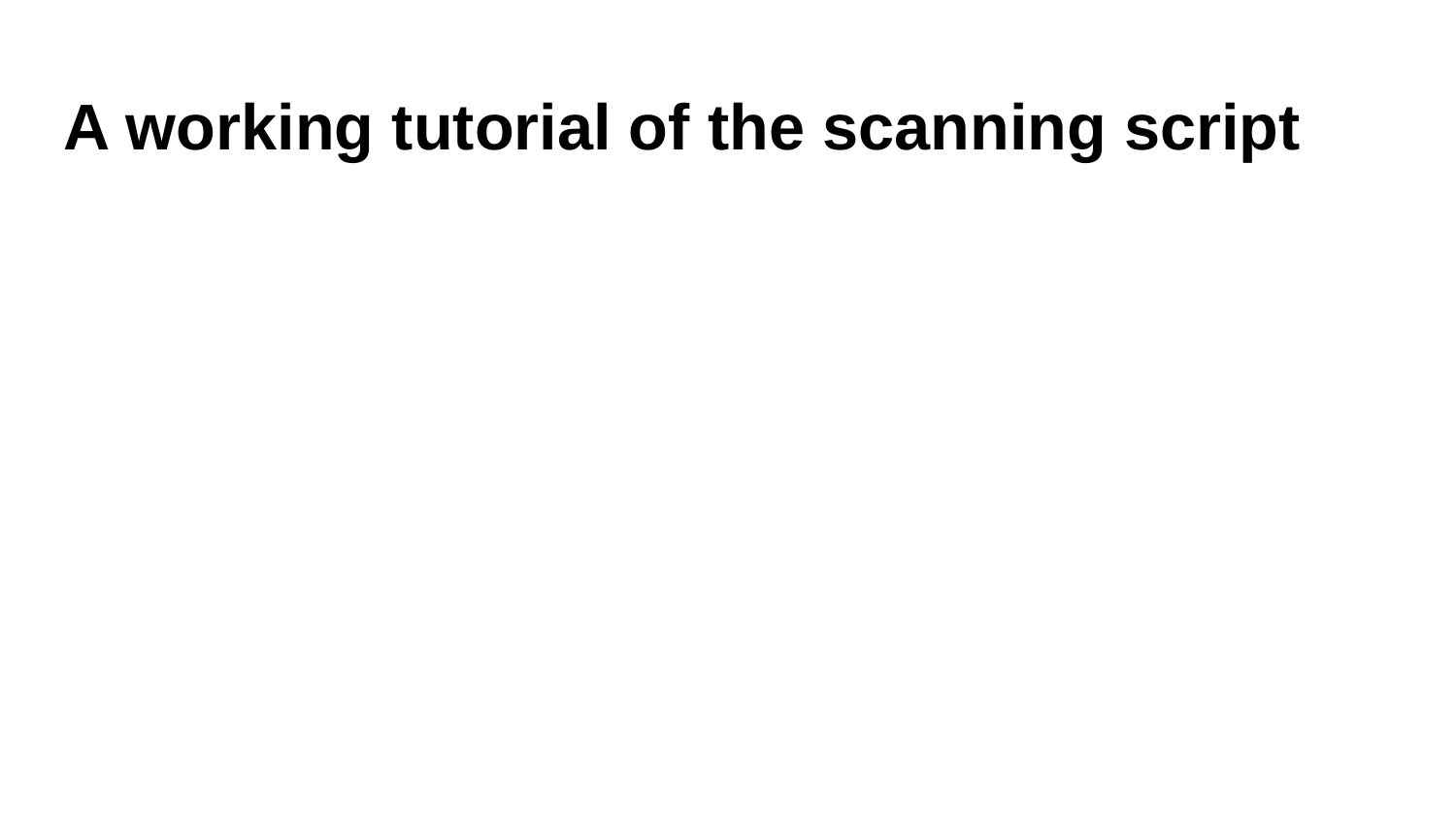

A working tutorial of the scanning script